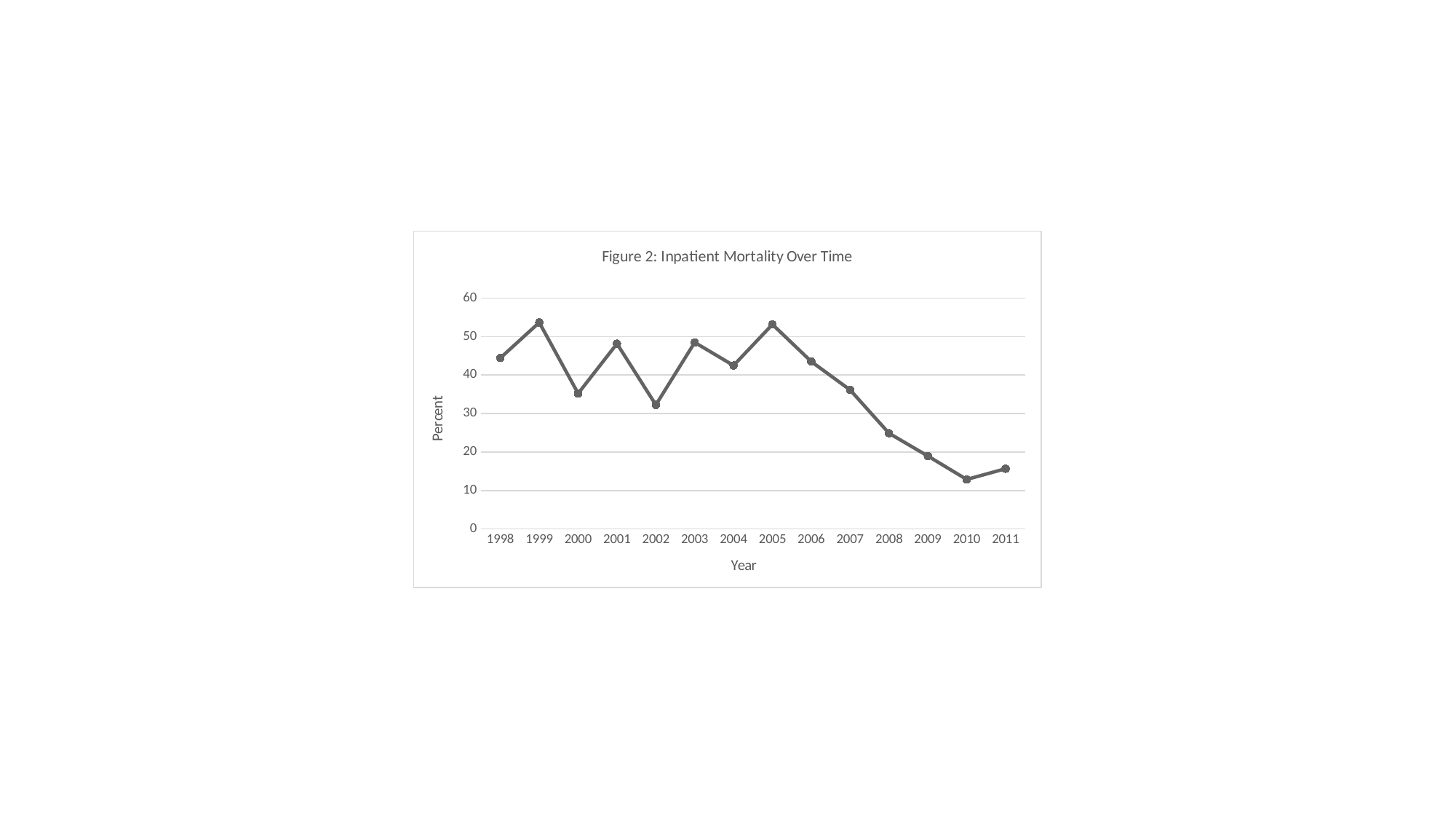

### Chart: Figure 2: Inpatient Mortality Over Time

| Category | Percent Mortality |
|---|---|
| 1998 | 44.44444444444443 |
| 1999 | 53.65853658536586 |
| 2000 | 35.211267605633786 |
| 2001 | 48.14814814814816 |
| 2002 | 32.25806451612903 |
| 2003 | 48.48484848484847 |
| 2004 | 42.5 |
| 2005 | 53.164556962025316 |
| 2006 | 43.51145038167938 |
| 2007 | 36.1344537815126 |
| 2008 | 24.880382775119614 |
| 2009 | 18.97233201581027 |
| 2010 | 12.880562060889934 |
| 2011 | 15.677966101694915 |